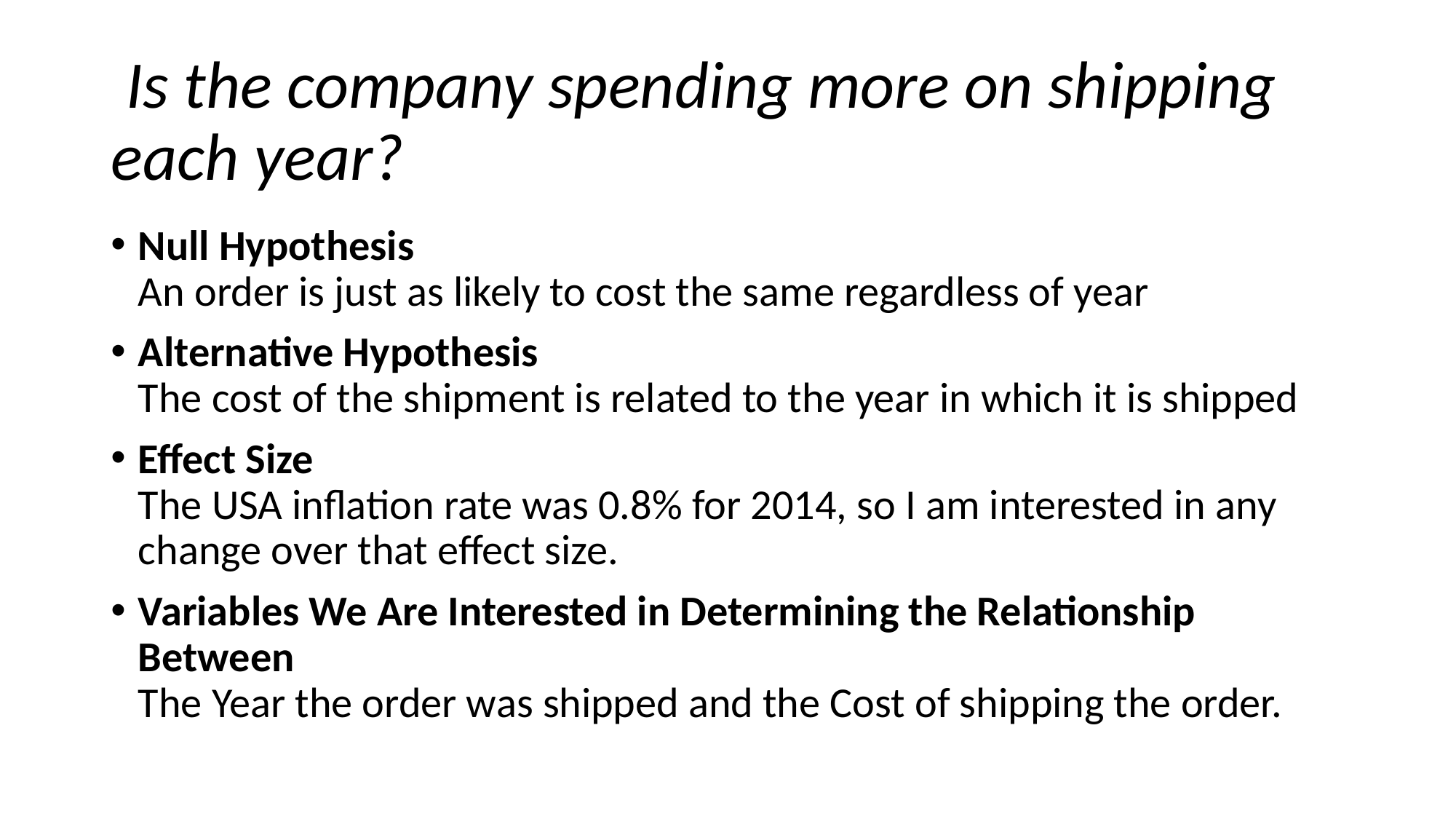

# Is the company spending more on shipping each year?
Null Hypothesis 
An order is just as likely to cost the same regardless of year
Alternative Hypothesis 
The cost of the shipment is related to the year in which it is shipped
Effect Size
The USA inflation rate was 0.8% for 2014, so I am interested in any change over that effect size.
Variables We Are Interested in Determining the Relationship Between
The Year the order was shipped and the Cost of shipping the order.